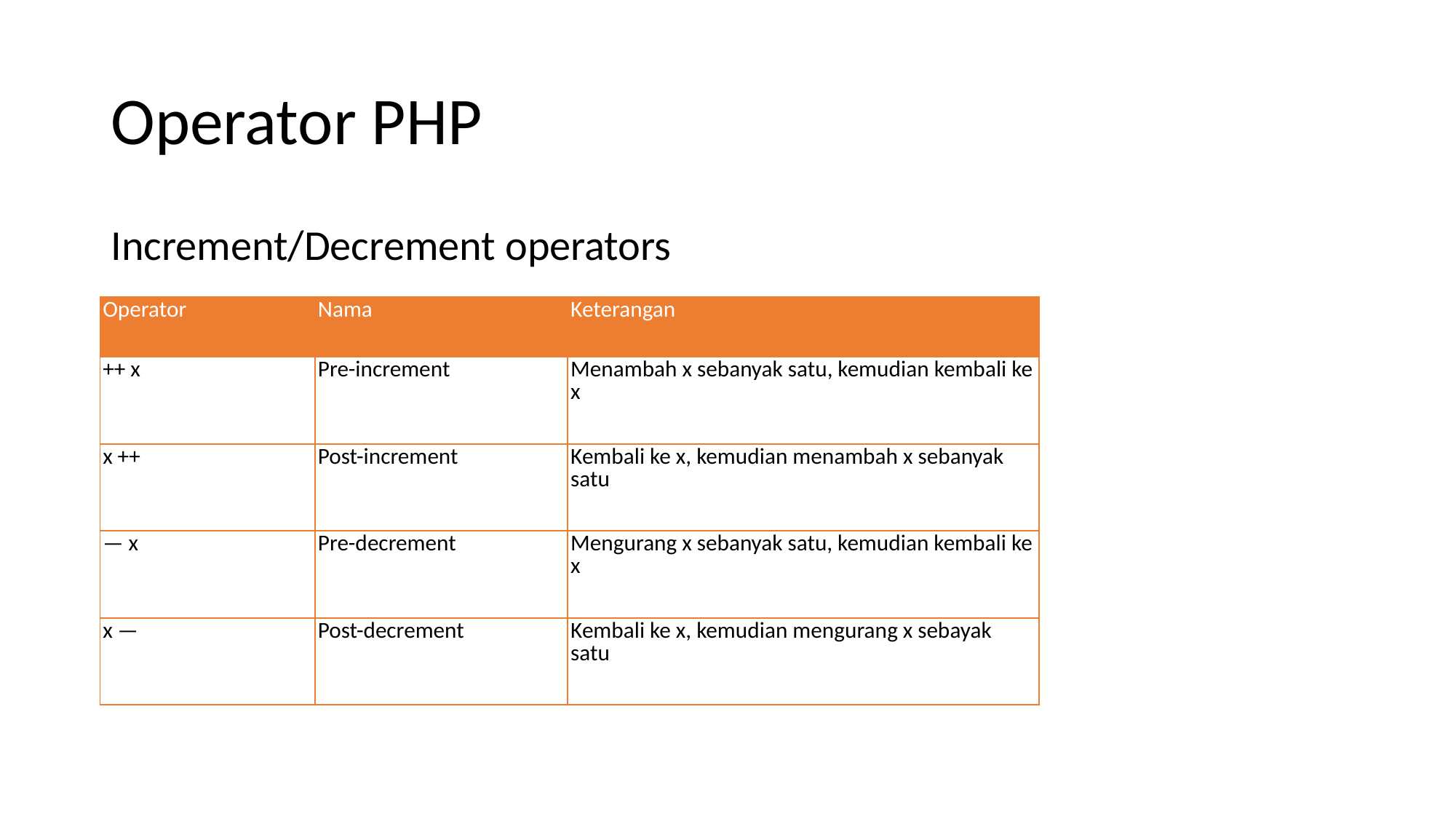

# Operator PHP
Increment/Decrement operators
| Operator | Nama | Keterangan |
| --- | --- | --- |
| ++ x | Pre-increment | Menambah x sebanyak satu, kemudian kembali ke x |
| x ++ | Post-increment | Kembali ke x, kemudian menambah x sebanyak satu |
| — x | Pre-decrement | Mengurang x sebanyak satu, kemudian kembali ke x |
| x — | Post-decrement | Kembali ke x, kemudian mengurang x sebayak satu |